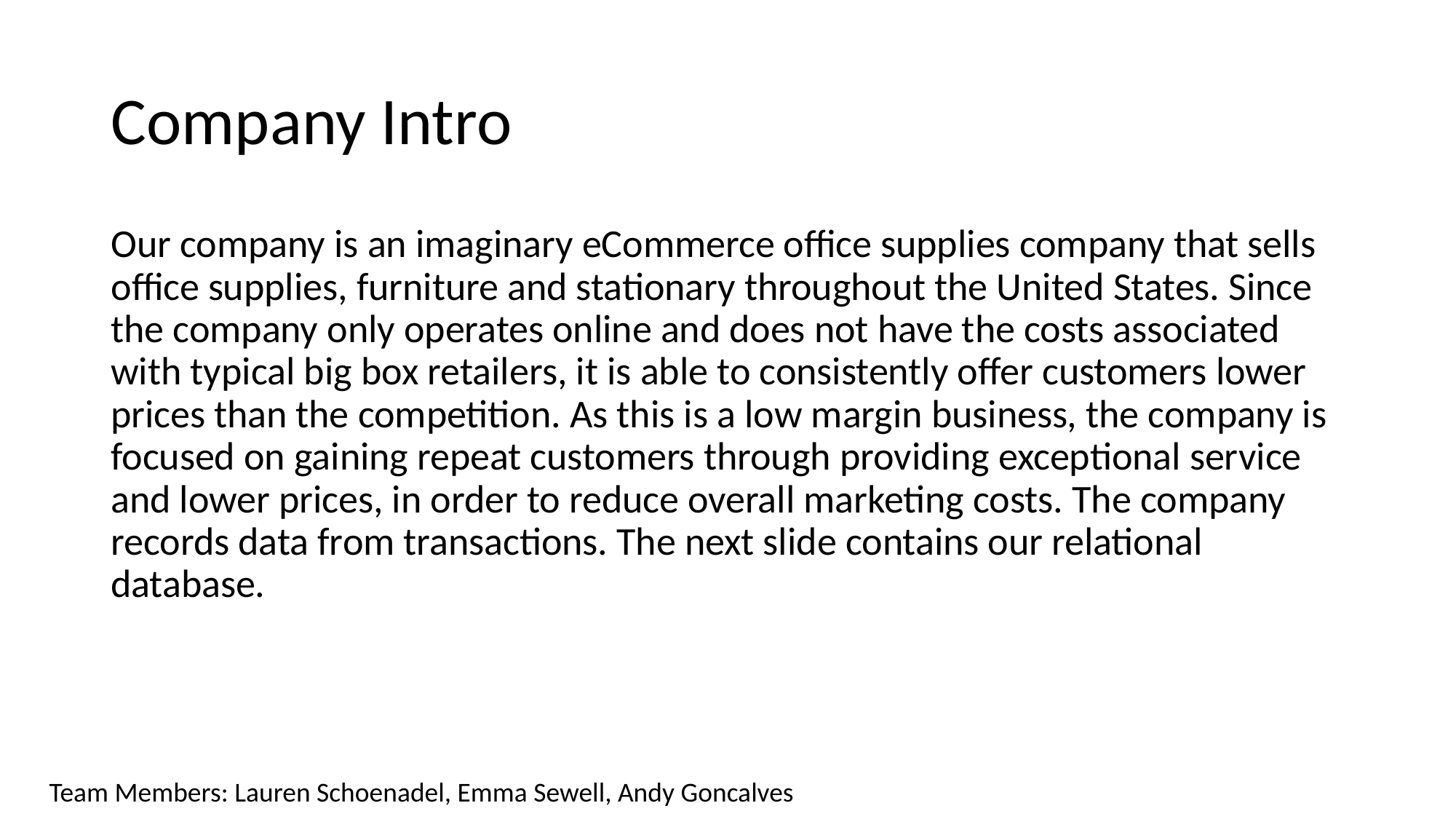

# Company Intro
Our company is an imaginary eCommerce office supplies company that sells office supplies, furniture and stationary throughout the United States. Since the company only operates online and does not have the costs associated with typical big box retailers, it is able to consistently offer customers lower prices than the competition. As this is a low margin business, the company is focused on gaining repeat customers through providing exceptional service and lower prices, in order to reduce overall marketing costs. The company records data from transactions. The next slide contains our relational database.
Team Members: Lauren Schoenadel, Emma Sewell, Andy Goncalves